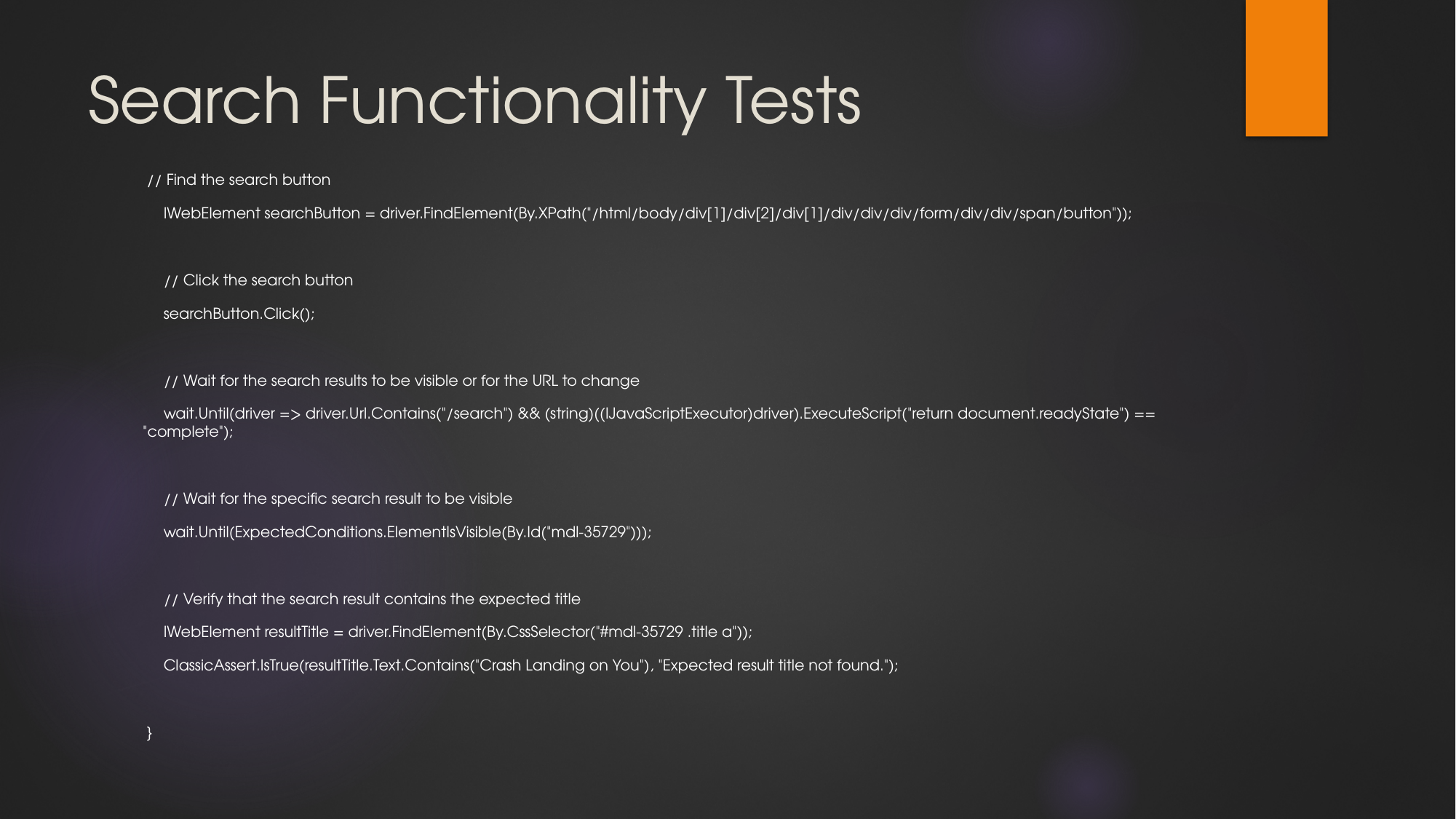

# Search Functionality Tests
 // Find the search button
     IWebElement searchButton = driver.FindElement(By.XPath("/html/body/div[1]/div[2]/div[1]/div/div/div/form/div/div/span/button"));

     // Click the search button
     searchButton.Click();

     // Wait for the search results to be visible or for the URL to change
     wait.Until(driver => driver.Url.Contains("/search") && (string)((IJavaScriptExecutor)driver).ExecuteScript("return document.readyState") == "complete");

     // Wait for the specific search result to be visible
     wait.Until(ExpectedConditions.ElementIsVisible(By.Id("mdl-35729")));

     // Verify that the search result contains the expected title
     IWebElement resultTitle = driver.FindElement(By.CssSelector("#mdl-35729 .title a"));
     ClassicAssert.IsTrue(resultTitle.Text.Contains("Crash Landing on You"), "Expected result title not found.");

 }